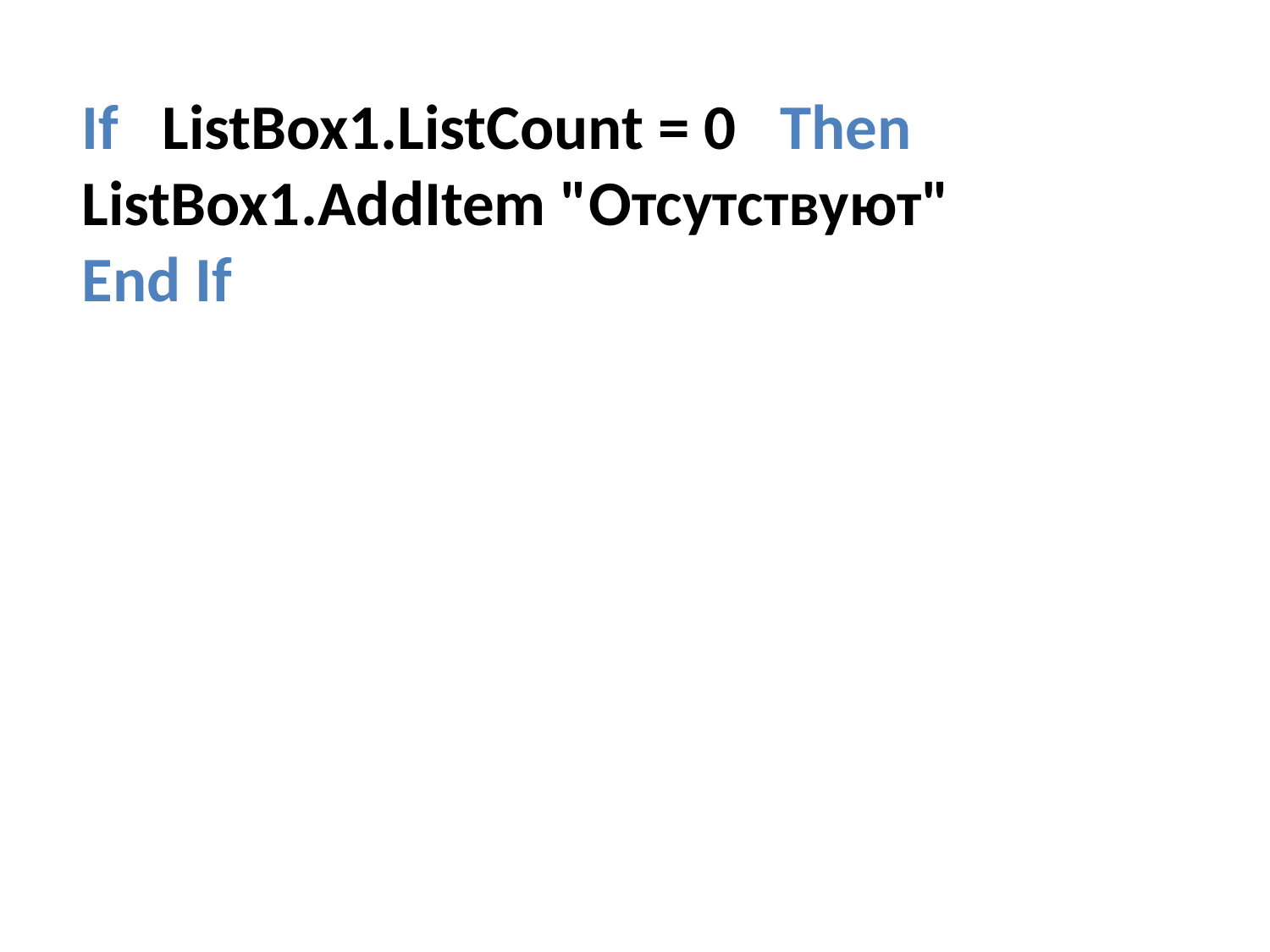

If   ListBox1.ListCount = 0   Then
ListBox1.AddItem "Отсутствуют"
End If